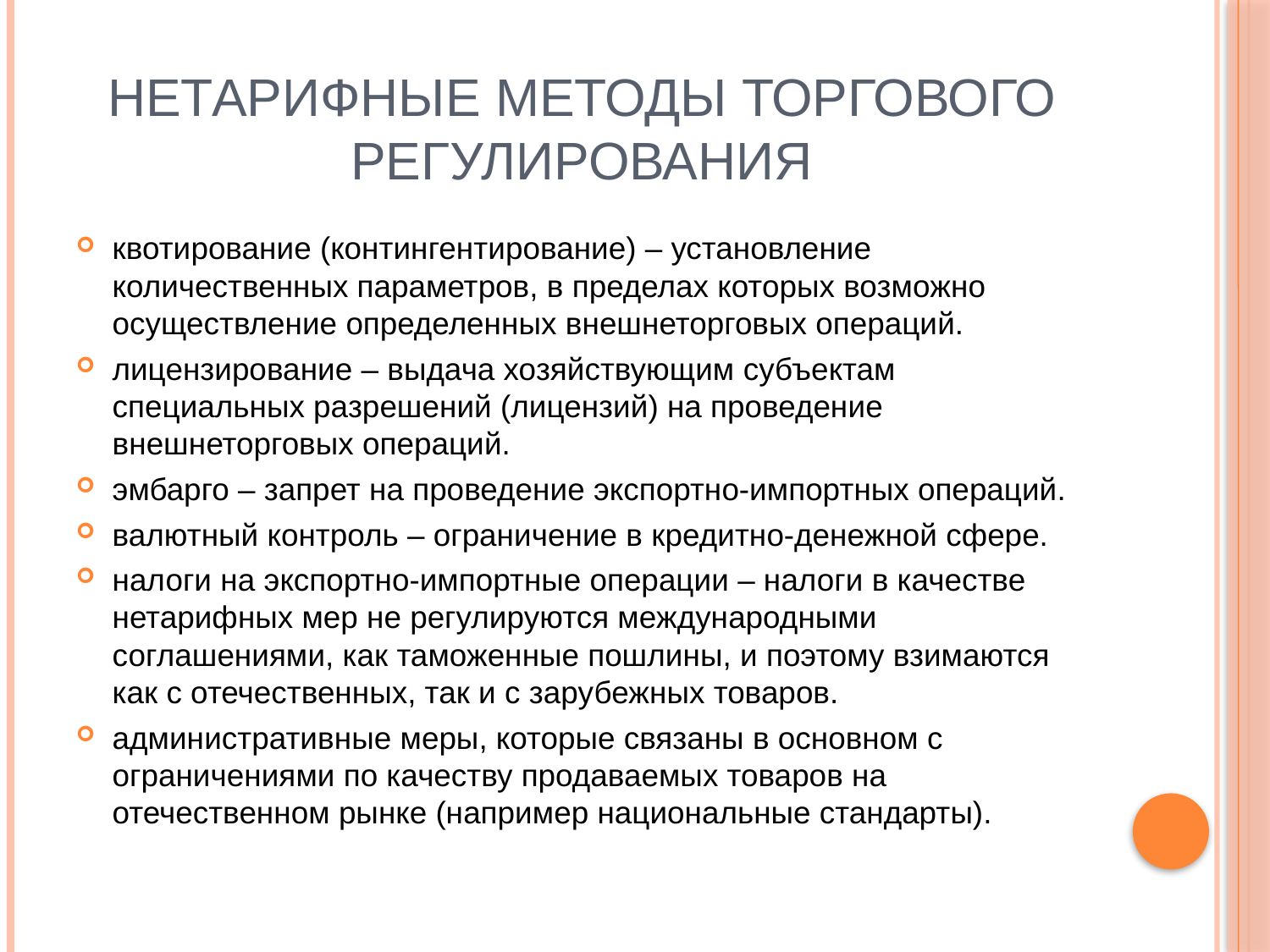

# Нетарифные методы торгового регулирования
квотирование (контингентирование) – установление количественных параметров, в пределах которых возможно осуществление определенных внешнеторговых операций.
лицензирование – выдача хозяйствующим субъектам специальных разрешений (лицензий) на проведение внешнеторговых операций.
эмбарго – запрет на проведение экспортно-импортных операций.
валютный контроль – ограничение в кредитно-денежной сфере.
налоги на экспортно-импортные операции – налоги в качестве нетарифных мер не регулируются международными соглашениями, как таможенные пошлины, и поэтому взимаются как с отечественных, так и с зарубежных товаров.
административные меры, которые связаны в основном с ограничениями по качеству продаваемых товаров на отечественном рынке (например национальные стандарты).